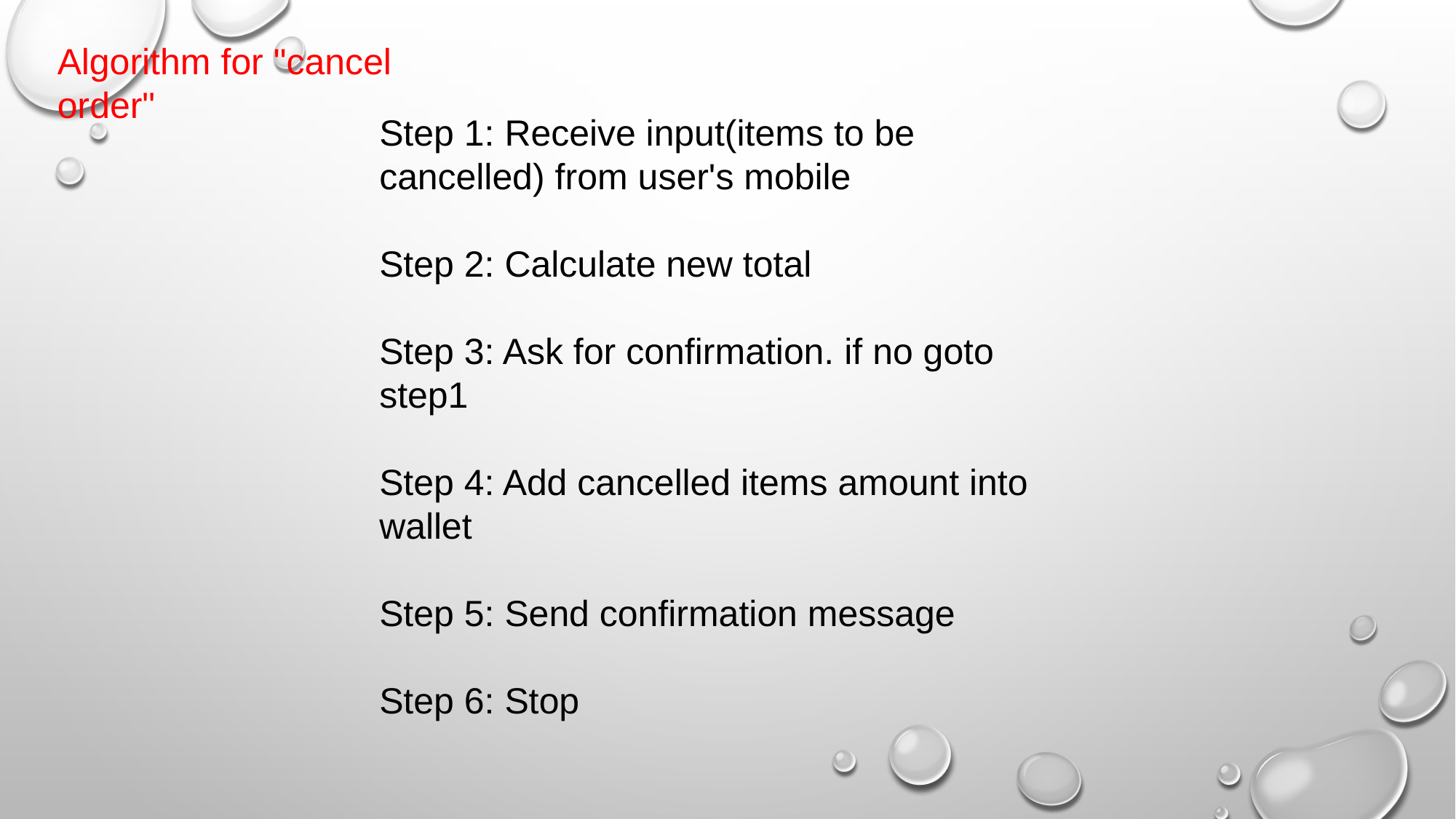

Algorithm for "cancel order"

Step 1: Receive input(items to be cancelled) from user's mobile

Step 2: Calculate new total

Step 3: Ask for confirmation. if no goto step1

Step 4: Add cancelled items amount into wallet

Step 5: Send confirmation message

Step 6: Stop